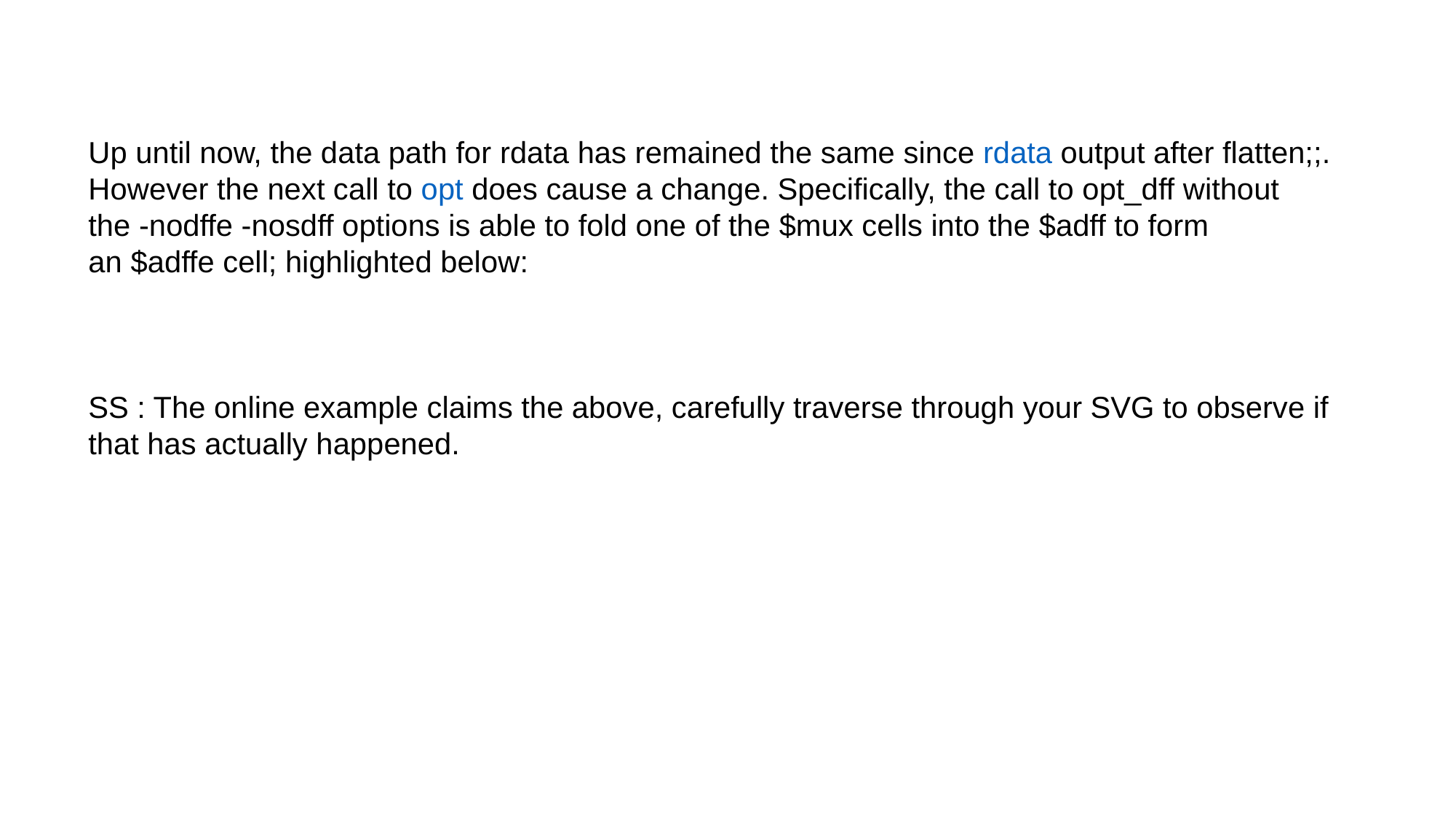

#
Up until now, the data path for rdata has remained the same since rdata output after flatten;;. However the next call to opt does cause a change. Specifically, the call to opt_dff without the -nodffe -nosdff options is able to fold one of the $mux cells into the $adff to form an $adffe cell; highlighted below:

SS : The online example claims the above, carefully traverse through your SVG to observe if that has actually happened.